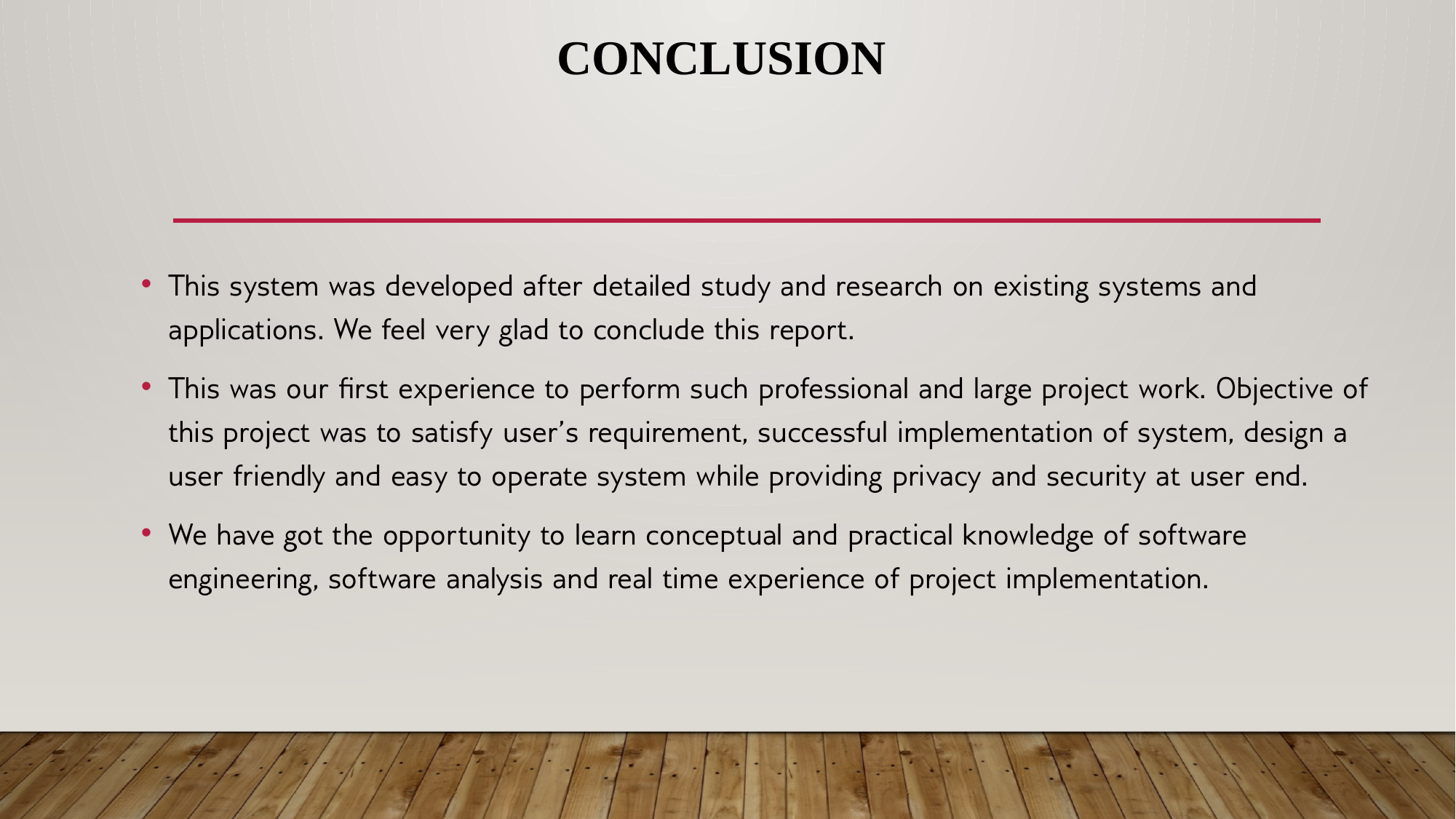

# Conclusion
This system was developed after detailed study and research on existing systems and applications. We feel very glad to conclude this report.
This was our first experience to perform such professional and large project work. Objective of this project was to satisfy user’s requirement, successful implementation of system, design a user friendly and easy to operate system while providing privacy and security at user end.
We have got the opportunity to learn conceptual and practical knowledge of software engineering, software analysis and real time experience of project implementation.